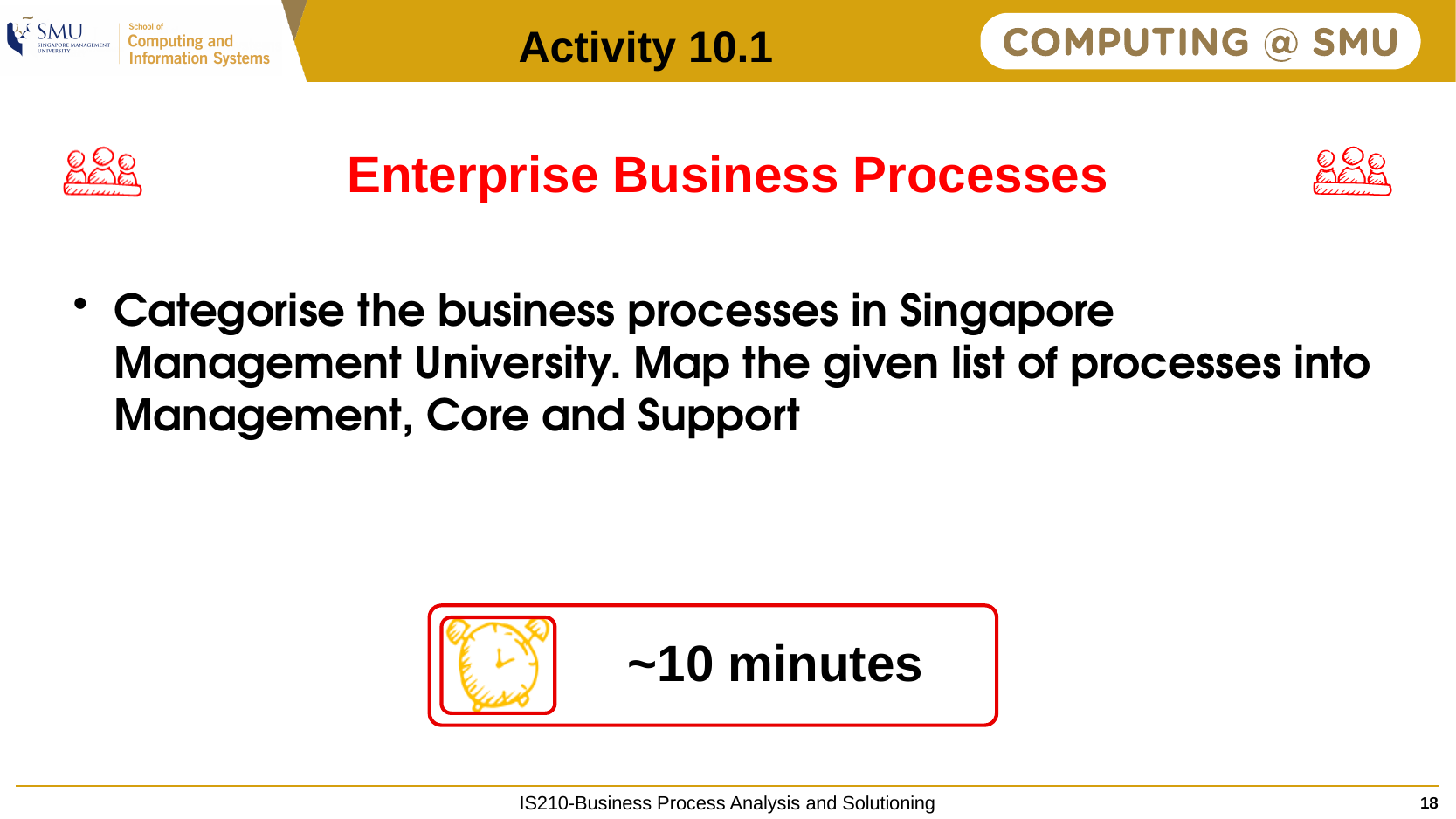

Activity 10.1
# Enterprise Business Processes
Categorise the business processes in Singapore Management University. Map the given list of processes into Management, Core and Support
~10 minutes
IS210-Business Process Analysis and Solutioning
18